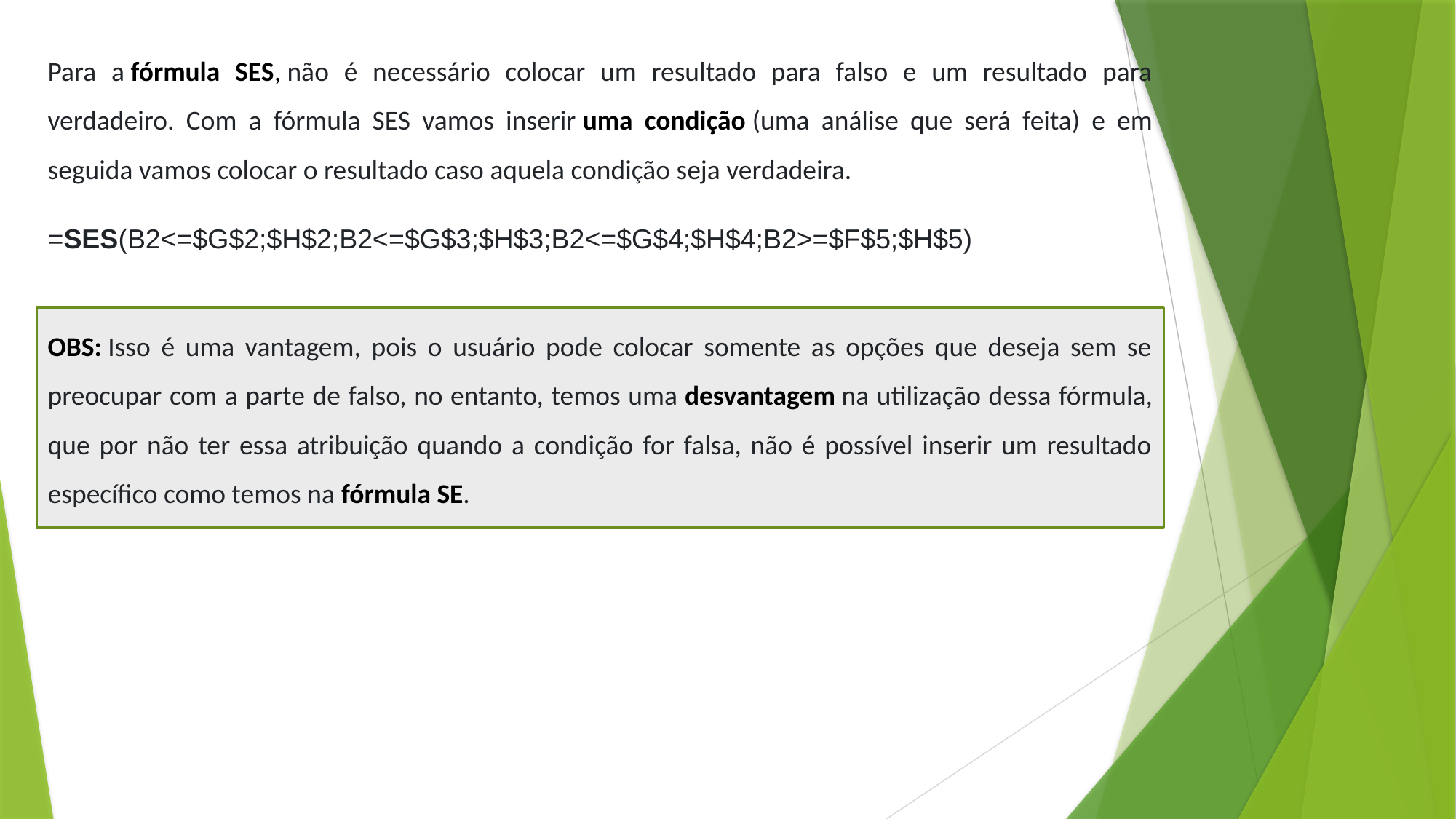

Para a fórmula SES, não é necessário colocar um resultado para falso e um resultado para verdadeiro. Com a fórmula SES vamos inserir uma condição (uma análise que será feita) e em seguida vamos colocar o resultado caso aquela condição seja verdadeira.
=SES(B2<=$G$2;$H$2;B2<=$G$3;$H$3;B2<=$G$4;$H$4;B2>=$F$5;$H$5)

OBS: Isso é uma vantagem, pois o usuário pode colocar somente as opções que deseja sem se preocupar com a parte de falso, no entanto, temos uma desvantagem na utilização dessa fórmula, que por não ter essa atribuição quando a condição for falsa, não é possível inserir um resultado específico como temos na fórmula SE.